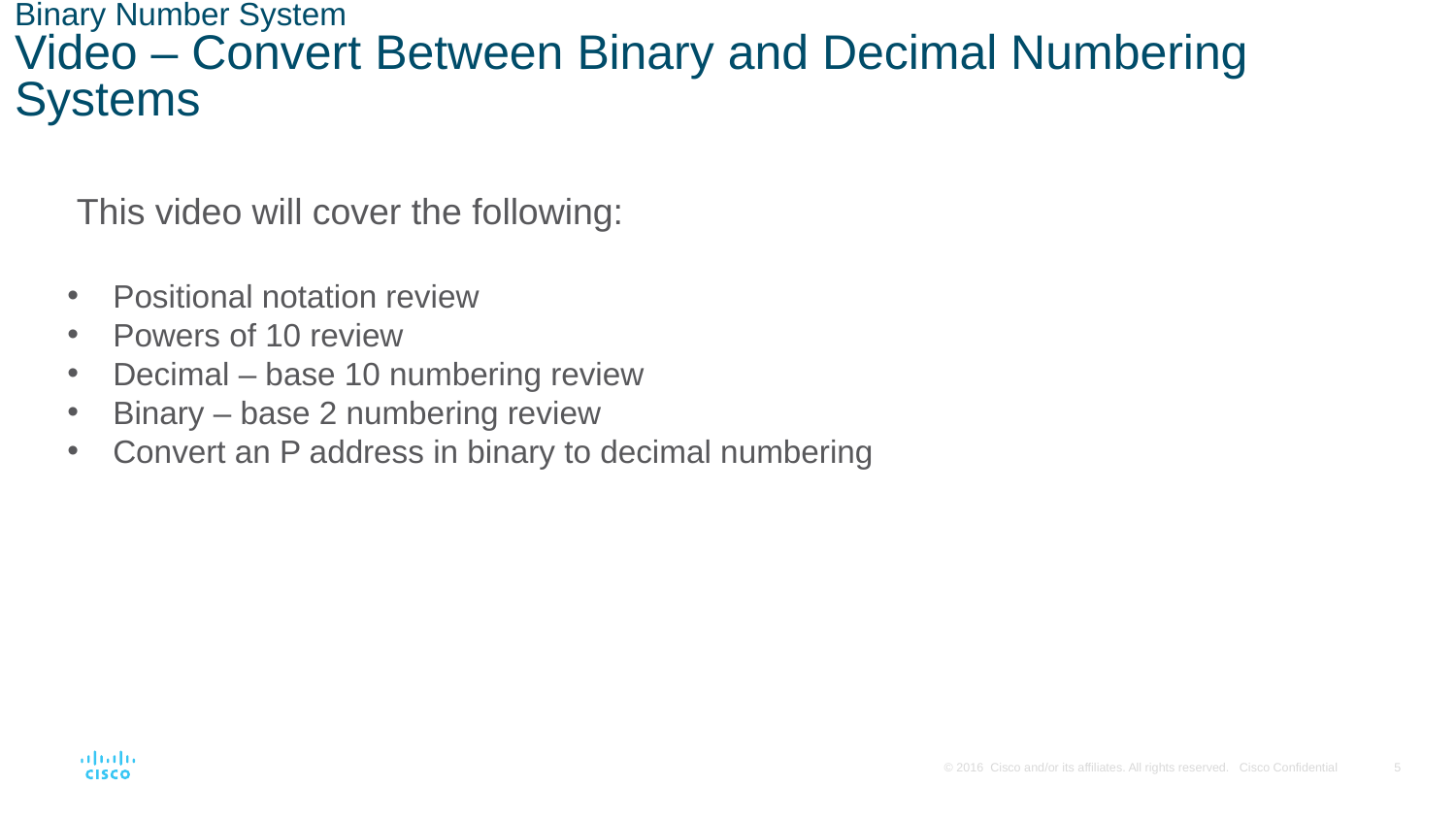

# Binary Number System Video – Convert Between Binary and Decimal Numbering Systems
This video will cover the following:

Positional notation review
Powers of 10 review
Decimal – base 10 numbering review
Binary – base 2 numbering review
Convert an P address in binary to decimal numbering